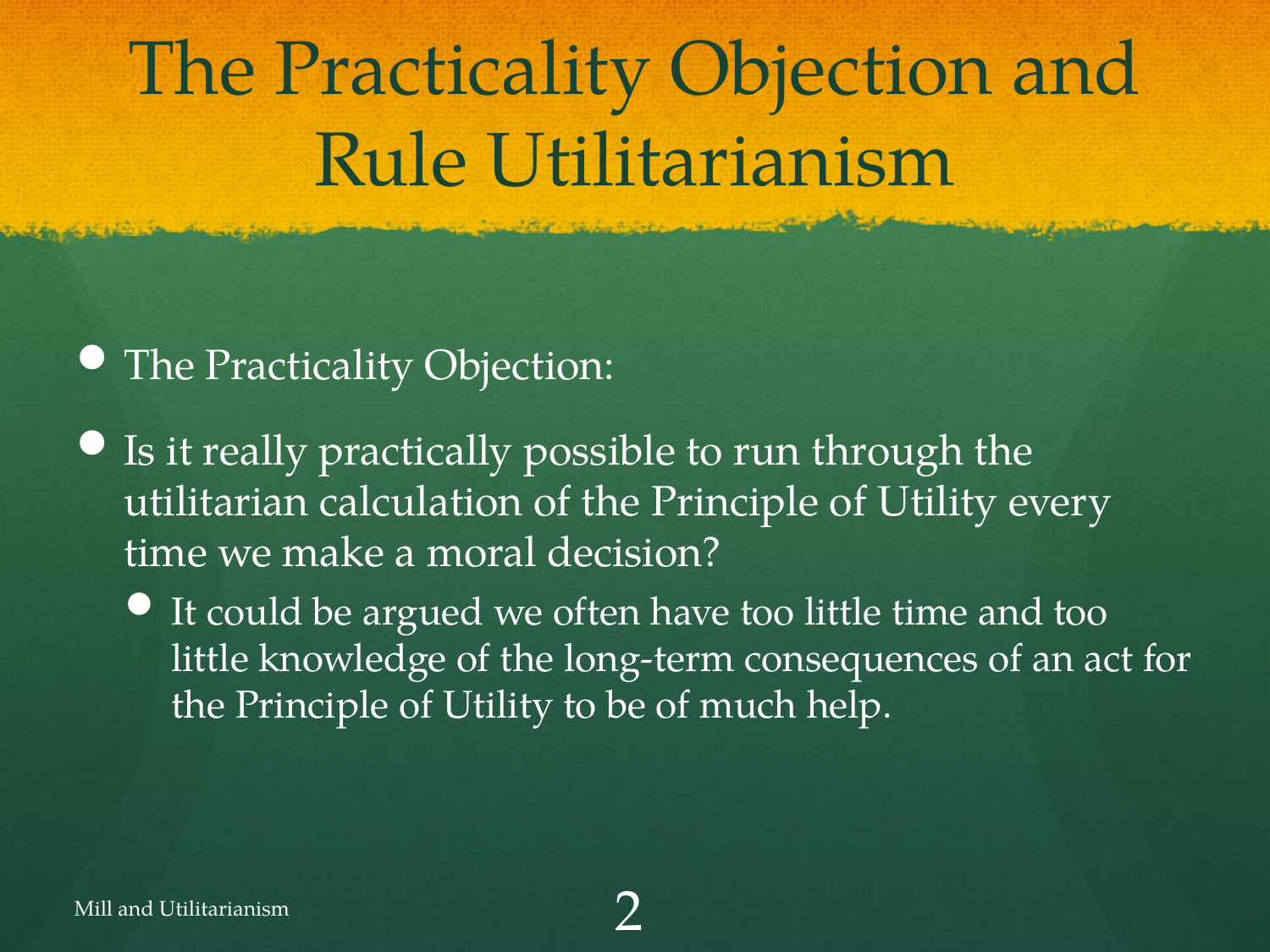

# The Practicality Objection and Rule Utilitarianism

The Practicality Objection:
Is it really practically possible to run through the utilitarian calculation of the Principle of Utility every time we make a moral decision?
It could be argued we often have too little time and too little knowledge of the long-term consequences of an act for the Principle of Utility to be of much help.

Mill and Utilitarianism
2